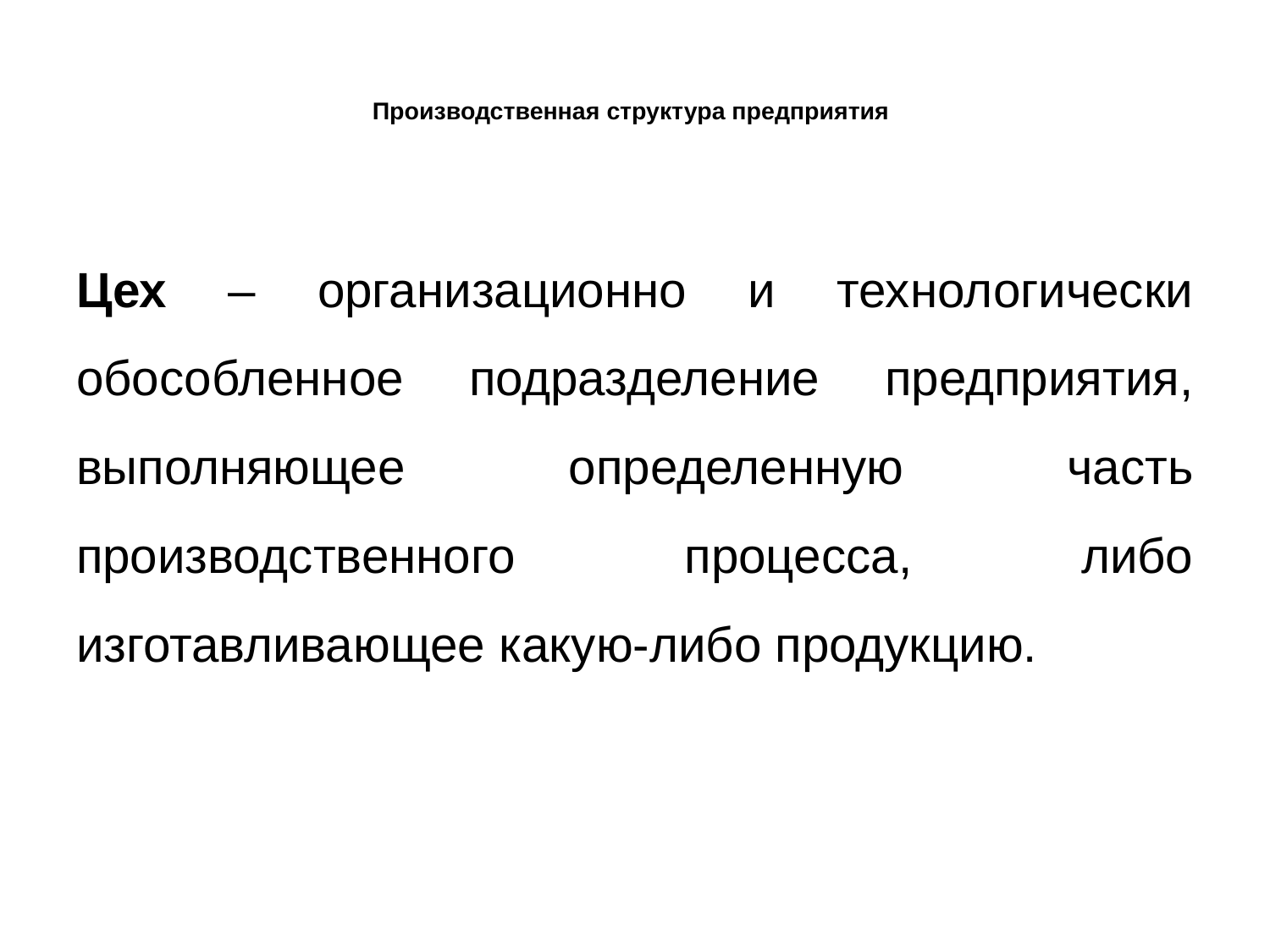

# Производственная структура предприятия
Цех – организационно и технологически обособленное подразделение предприятия, выполняющее определенную часть производственного процесса, либо изготавливающее какую-либо продукцию.